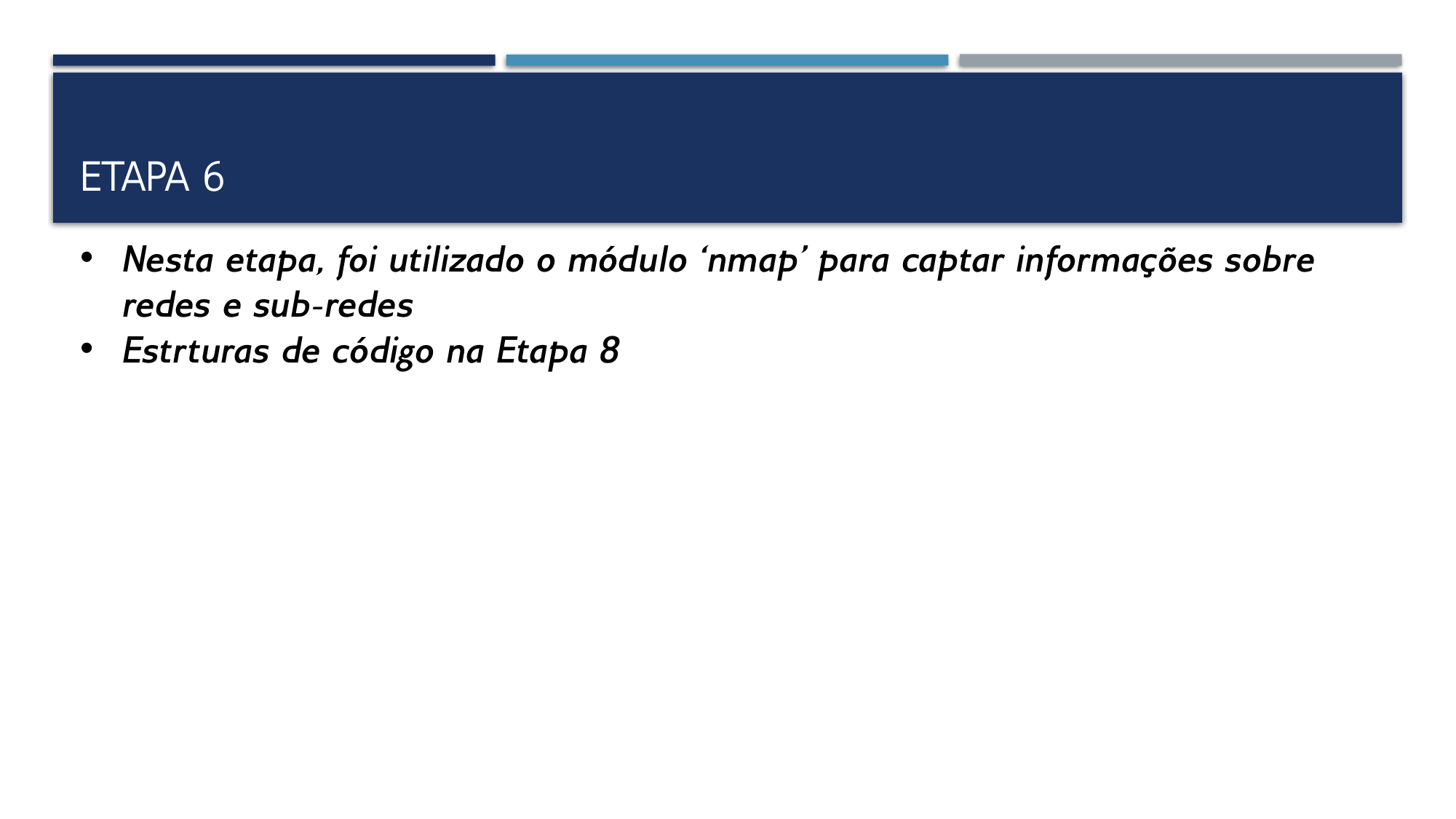

# Etapa 6
Nesta etapa, foi utilizado o módulo ‘nmap’ para captar informações sobre redes e sub-redes
Estrturas de código na Etapa 8